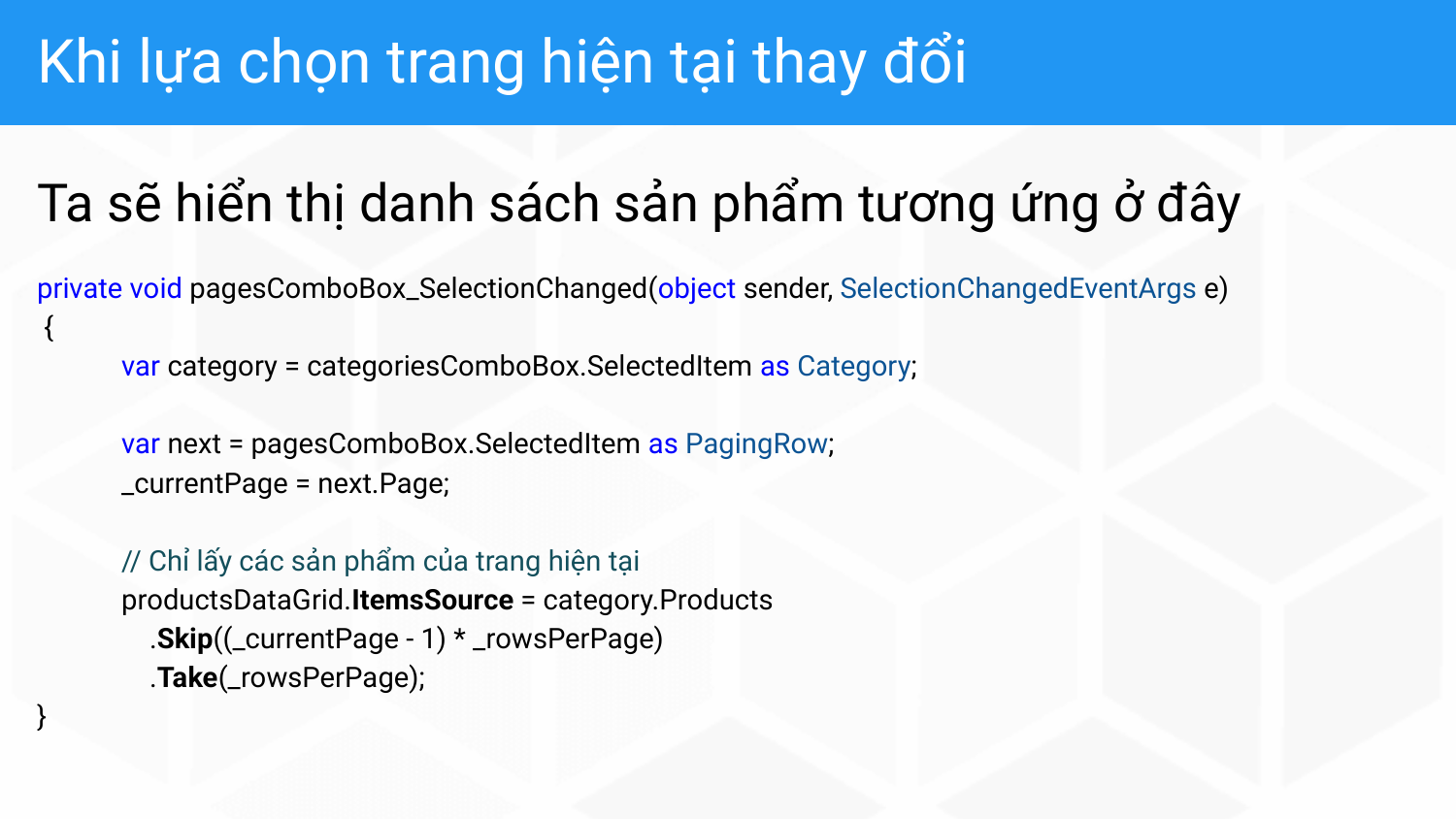

# Khi lựa chọn trang hiện tại thay đổi
Ta sẽ hiển thị danh sách sản phẩm tương ứng ở đây
private void pagesComboBox_SelectionChanged(object sender, SelectionChangedEventArgs e)
 {
            var category = categoriesComboBox.SelectedItem as Category;

            var next = pagesComboBox.SelectedItem as PagingRow;
            _currentPage = next.Page;

            // Chỉ lấy các sản phẩm của trang hiện tại
            productsDataGrid.ItemsSource = category.Products
                .Skip((_currentPage - 1) * _rowsPerPage)
                .Take(_rowsPerPage);
}